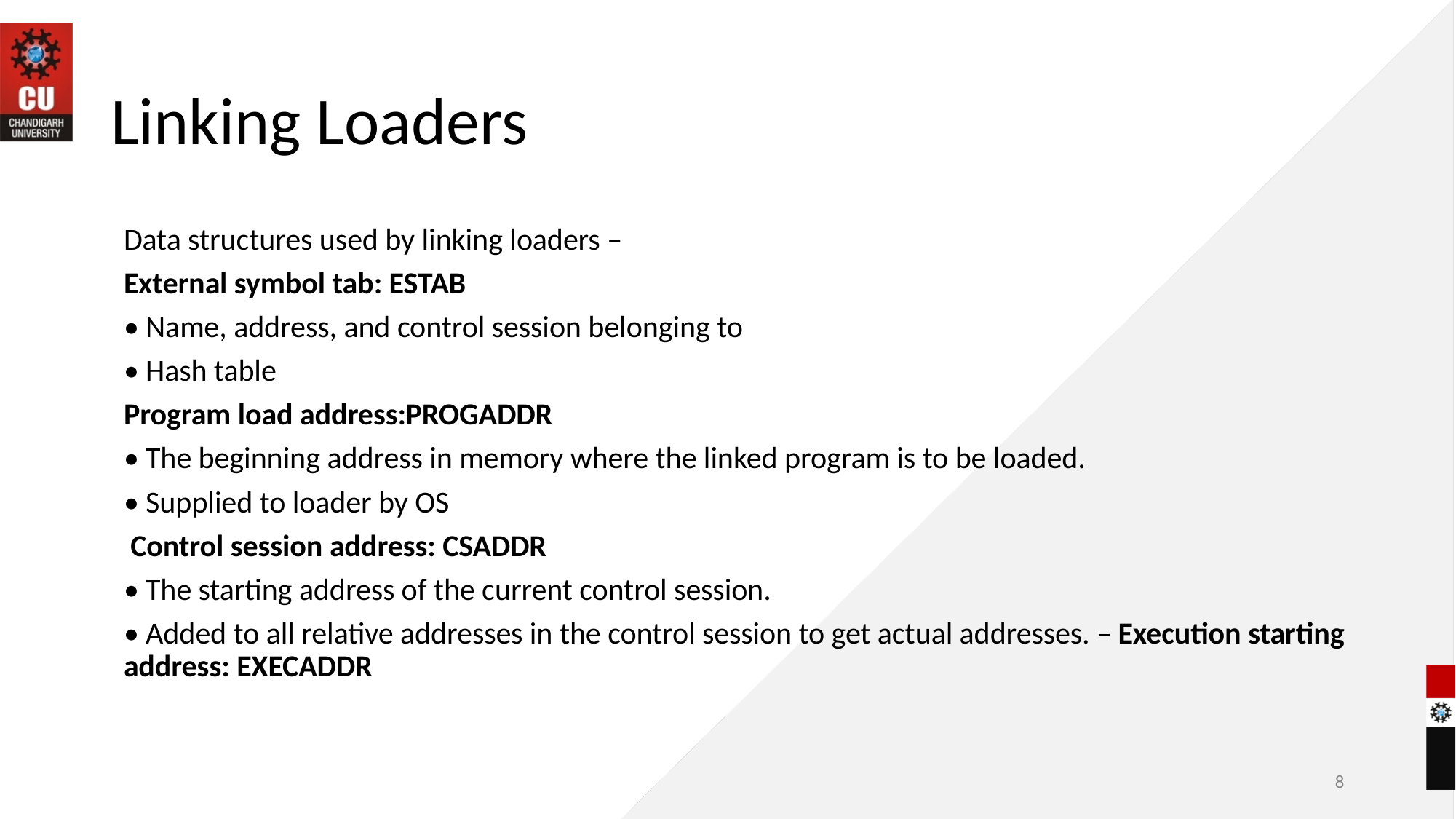

# Linking Loaders
Data structures used by linking loaders –
External symbol tab: ESTAB
• Name, address, and control session belonging to
• Hash table
Program load address:PROGADDR
• The beginning address in memory where the linked program is to be loaded.
• Supplied to loader by OS
 Control session address: CSADDR
• The starting address of the current control session.
• Added to all relative addresses in the control session to get actual addresses. – Execution starting address: EXECADDR

8